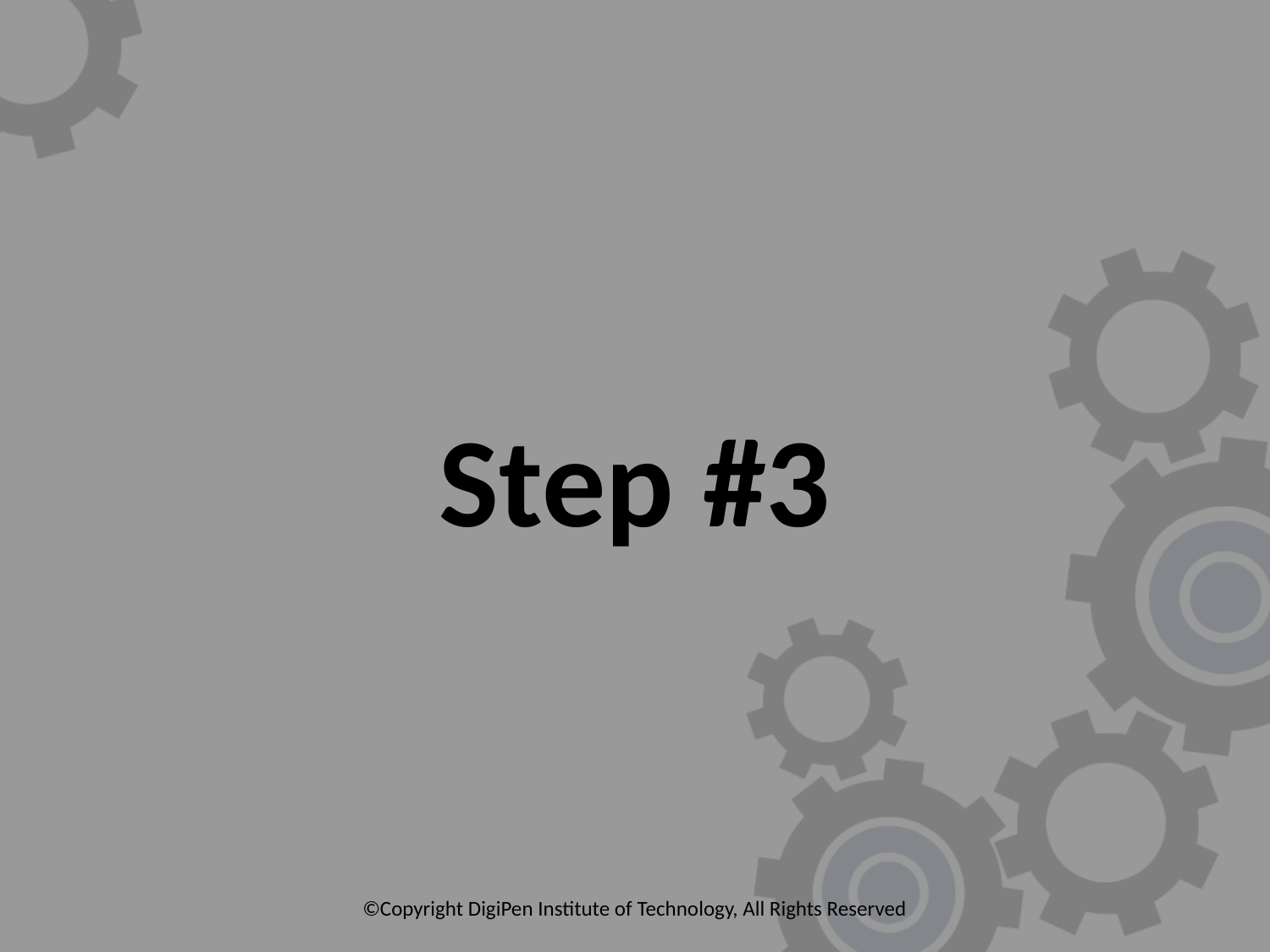

# Step #3
©Copyright DigiPen Institute of Technology, All Rights Reserved